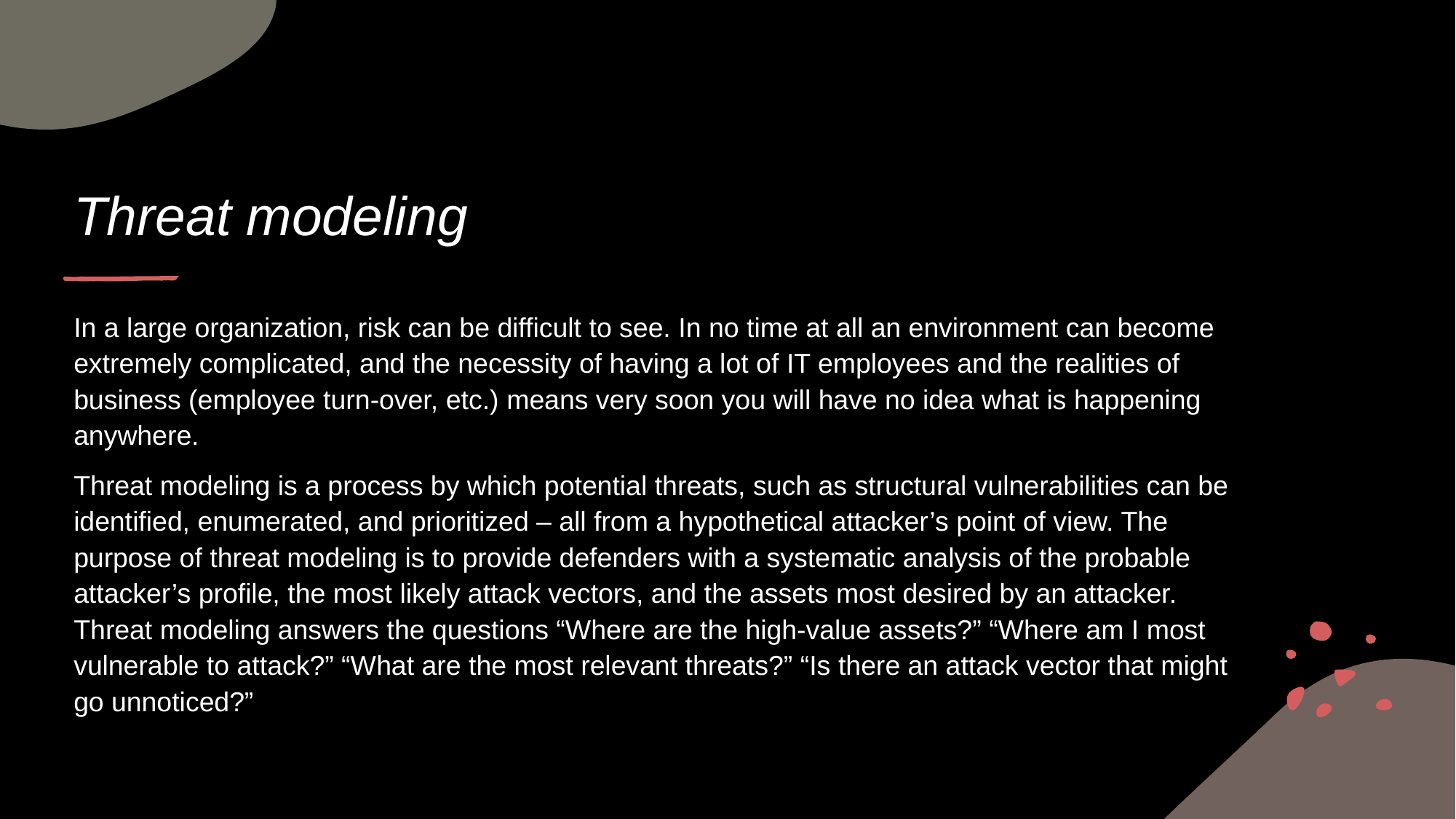

# Threat modeling
In a large organization, risk can be difficult to see. In no time at all an environment can become extremely complicated, and the necessity of having a lot of IT employees and the realities of business (employee turn-over, etc.) means very soon you will have no idea what is happening anywhere.
Threat modeling is a process by which potential threats, such as structural vulnerabilities can be identified, enumerated, and prioritized – all from a hypothetical attacker’s point of view. The purpose of threat modeling is to provide defenders with a systematic analysis of the probable attacker’s profile, the most likely attack vectors, and the assets most desired by an attacker. Threat modeling answers the questions “Where are the high-value assets?” “Where am I most vulnerable to attack?” “What are the most relevant threats?” “Is there an attack vector that might go unnoticed?”